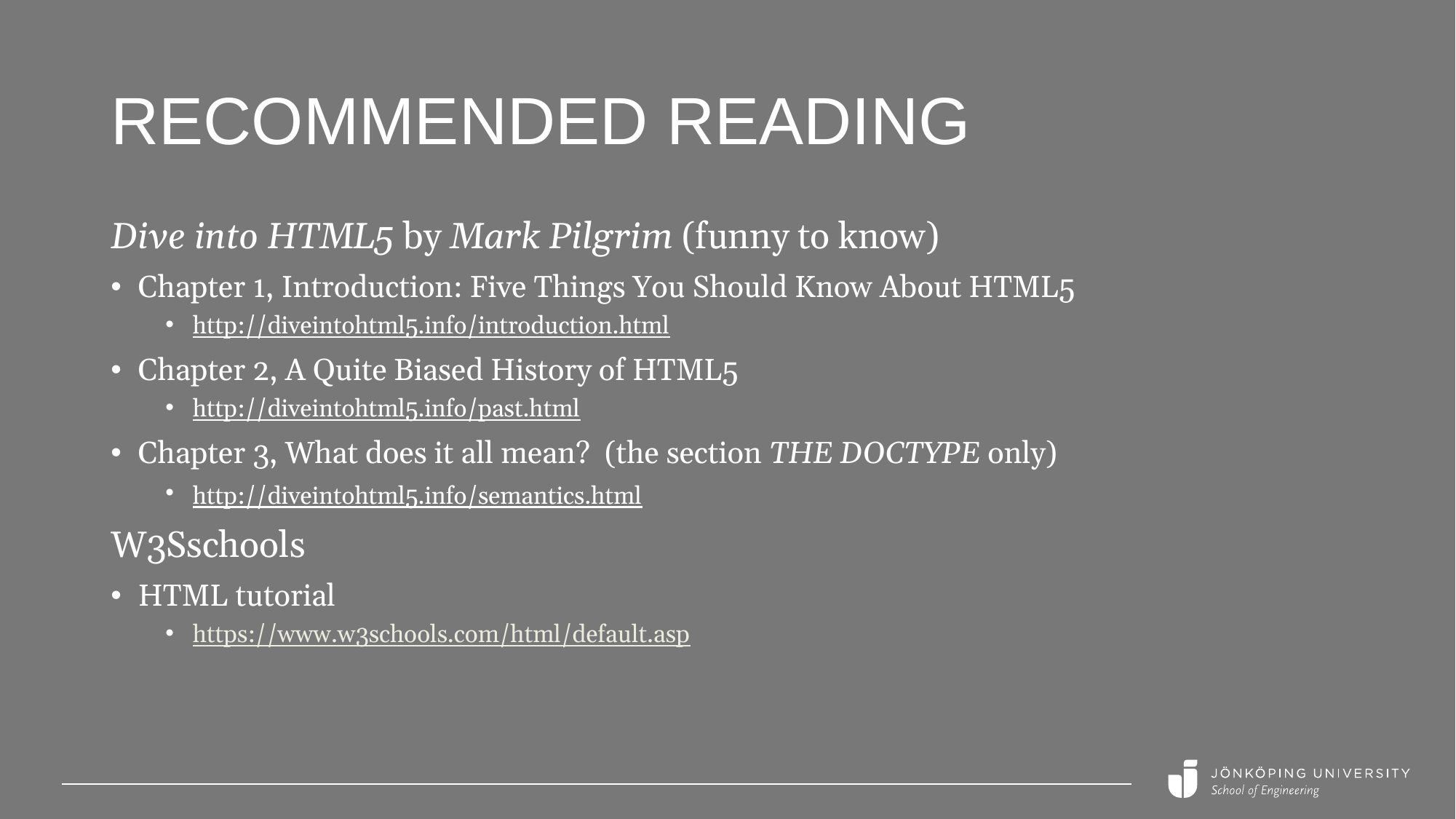

# Recommended reading
Dive into HTML5 by Mark Pilgrim (funny to know)
Chapter 1, Introduction: Five Things You Should Know About HTML5
http://diveintohtml5.info/introduction.html
Chapter 2, A Quite Biased History of HTML5
http://diveintohtml5.info/past.html
Chapter 3, What does it all mean?  (the section THE DOCTYPE only)
http://diveintohtml5.info/semantics.html
W3Sschools
HTML tutorial
https://www.w3schools.com/html/default.asp